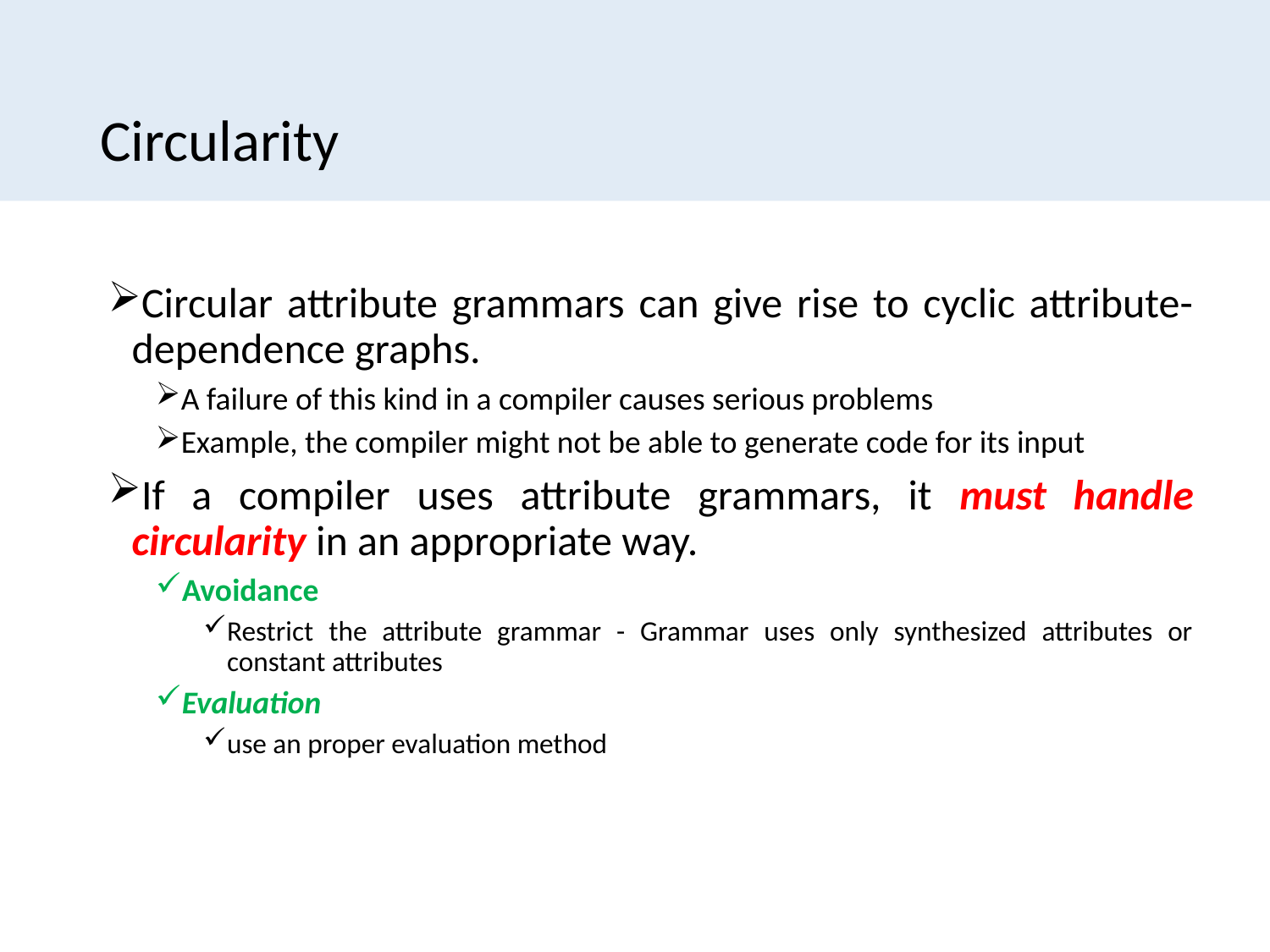

# Circularity
Circular attribute grammars can give rise to cyclic attribute-dependence graphs.
A failure of this kind in a compiler causes serious problems
Example, the compiler might not be able to generate code for its input
If a compiler uses attribute grammars, it must handle circularity in an appropriate way.
Avoidance
Restrict the attribute grammar - Grammar uses only synthesized attributes or constant attributes
Evaluation
use an proper evaluation method